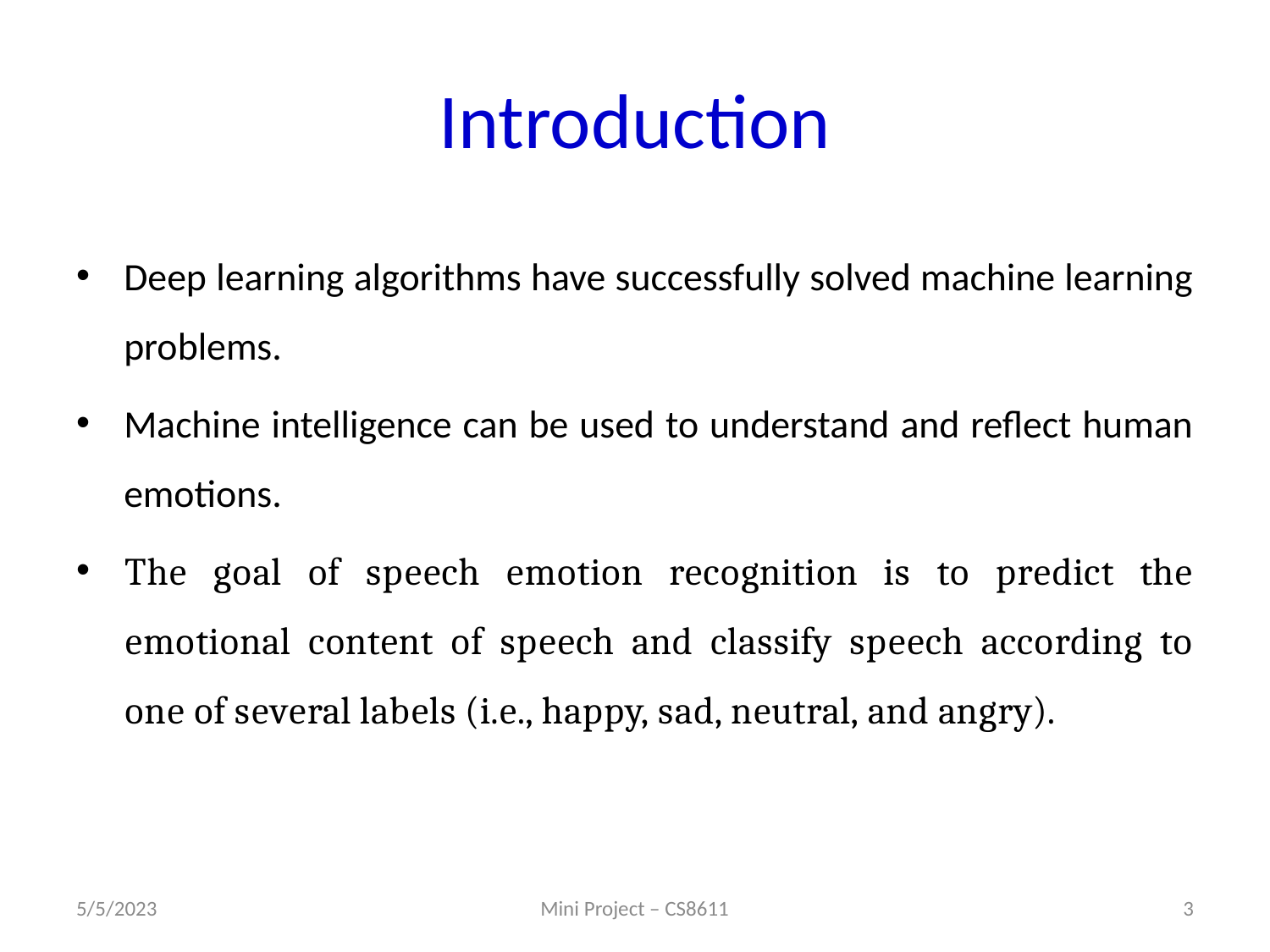

# Introduction
Deep learning algorithms have successfully solved machine learning problems.
Machine intelligence can be used to understand and reflect human emotions.
The goal of speech emotion recognition is to predict the emotional content of speech and classify speech according to one of several labels (i.e., happy, sad, neutral, and angry).

5/5/2023
Mini Project – CS8611
3